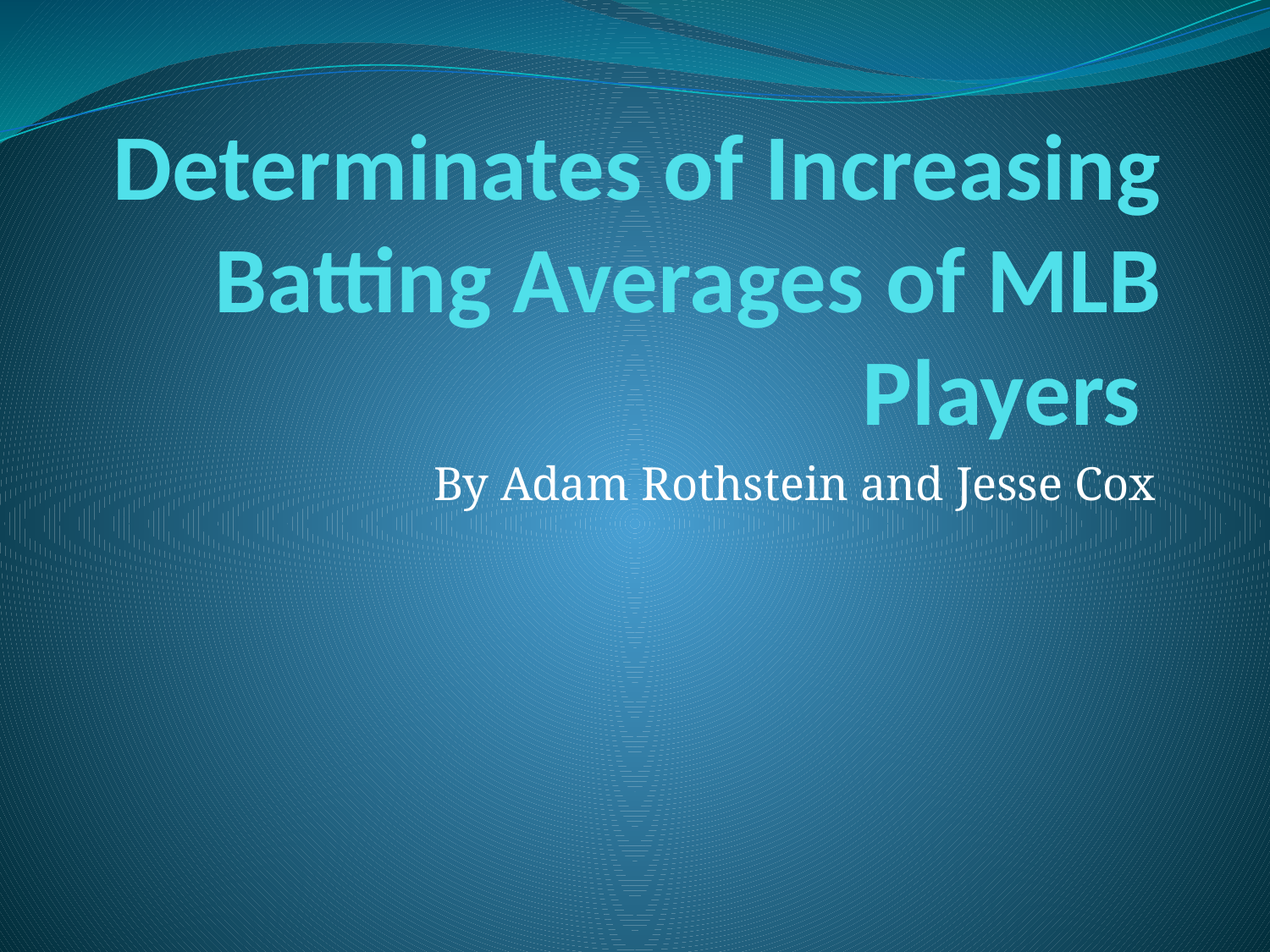

# Determinates of Increasing Batting Averages of MLB Players
By Adam Rothstein and Jesse Cox